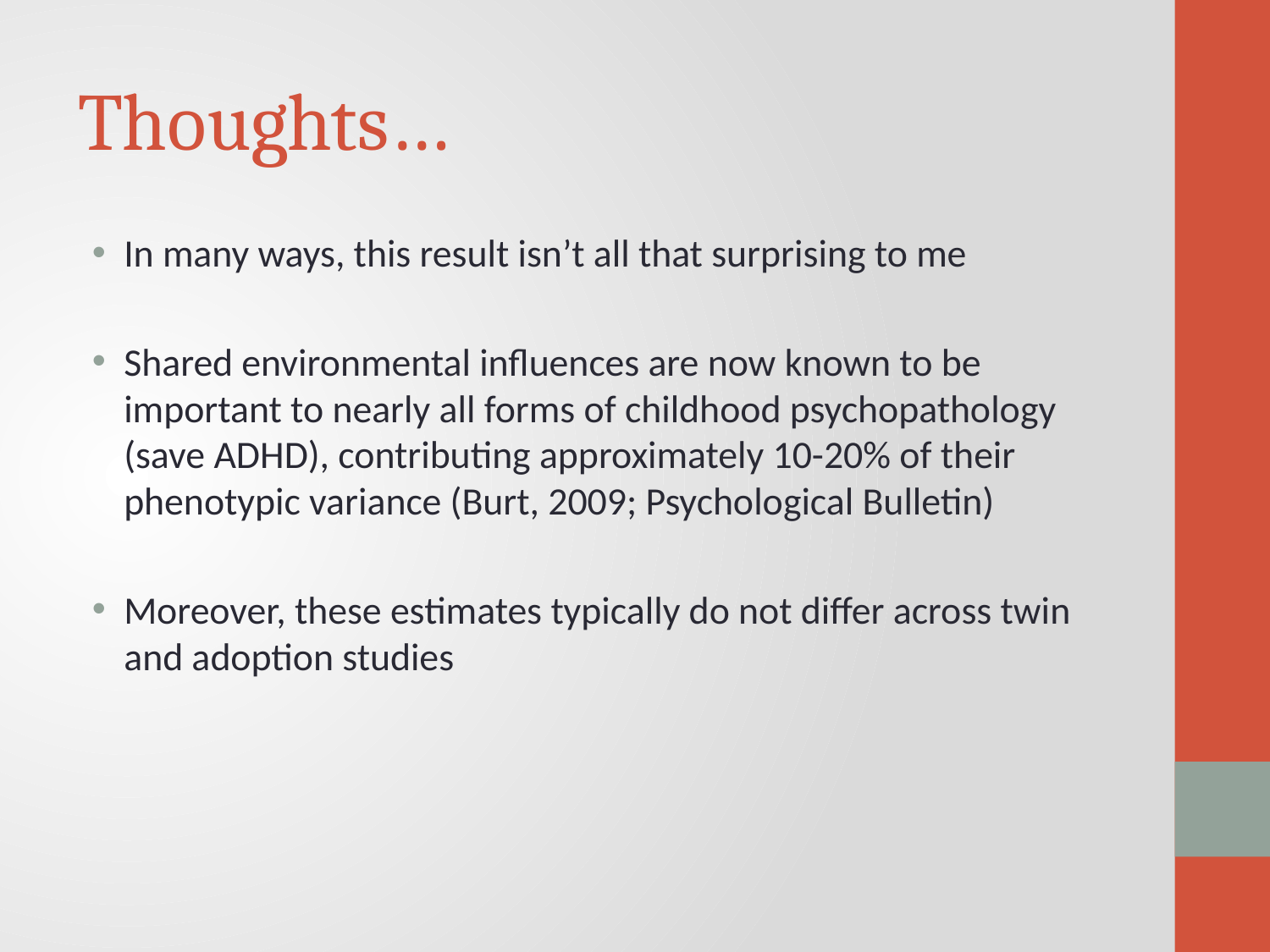

# Thoughts…
In many ways, this result isn’t all that surprising to me

Shared environmental influences are now known to be important to nearly all forms of childhood psychopathology (save ADHD), contributing approximately 10-20% of their phenotypic variance (Burt, 2009; Psychological Bulletin)

Moreover, these estimates typically do not differ across twin and adoption studies